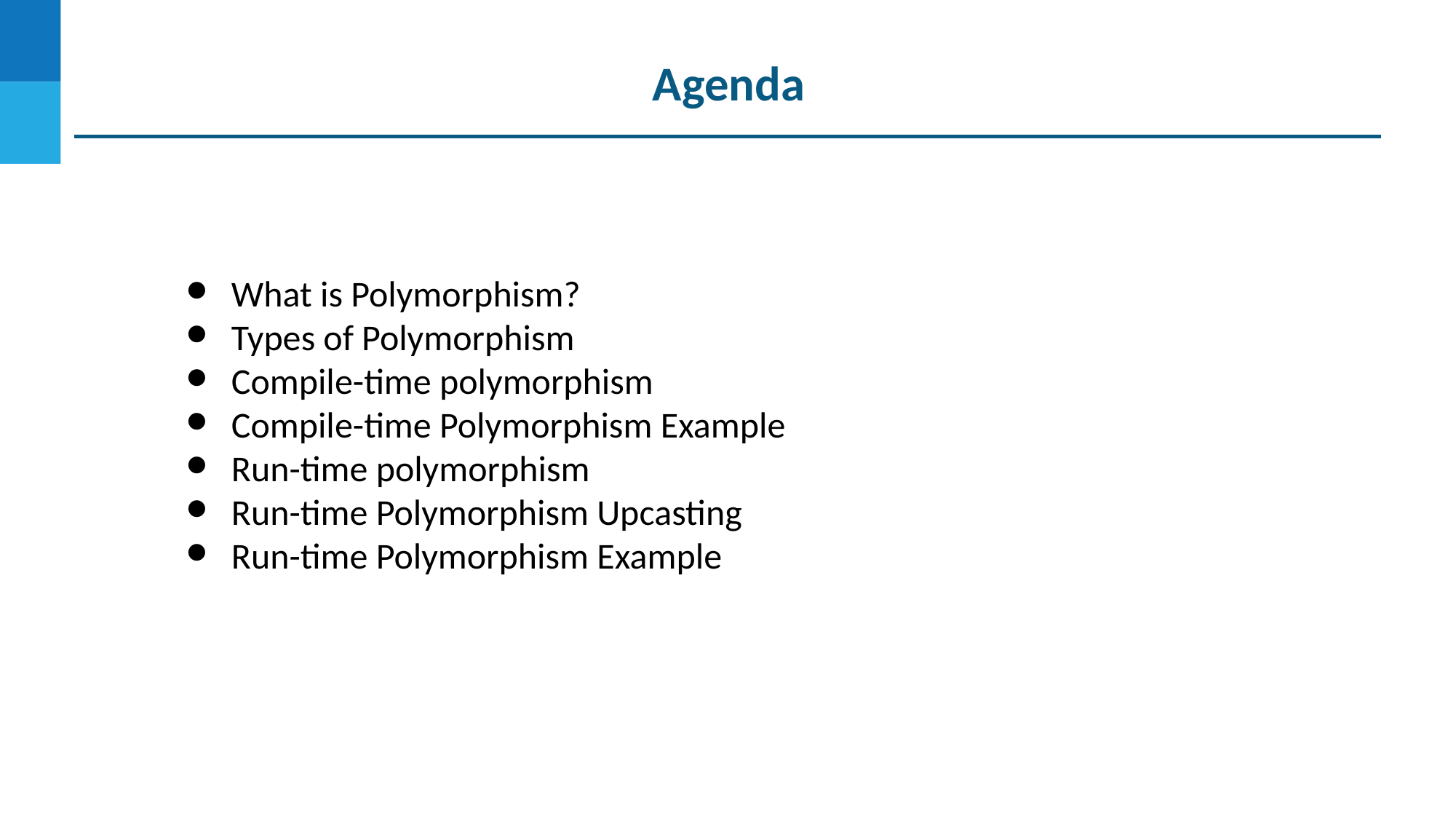

Agenda
What is Polymorphism?
Types of Polymorphism
Compile-time polymorphism
Compile-time Polymorphism Example
Run-time polymorphism
Run-time Polymorphism Upcasting
Run-time Polymorphism Example